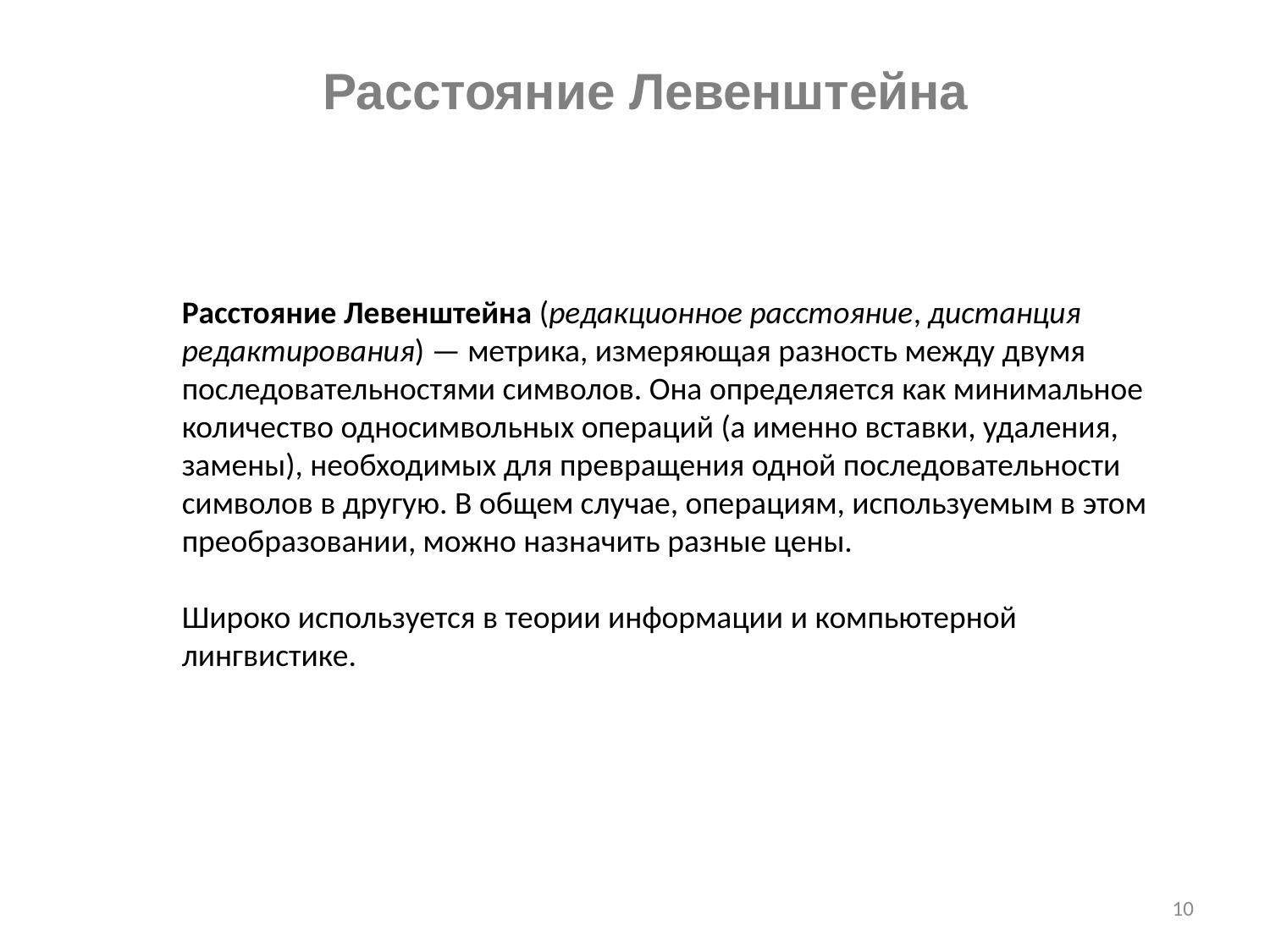

Расстояние Левенштейна
Расстояние Левенштейна (редакционное расстояние, дистанция редактирования) — метрика, измеряющая разность между двумя последовательностями символов. Она определяется как минимальное количество односимвольных операций (а именно вставки, удаления, замены), необходимых для превращения одной последовательности символов в другую. В общем случае, операциям, используемым в этом преобразовании, можно назначить разные цены.

Широко используется в теории информации и компьютерной лингвистике.
10